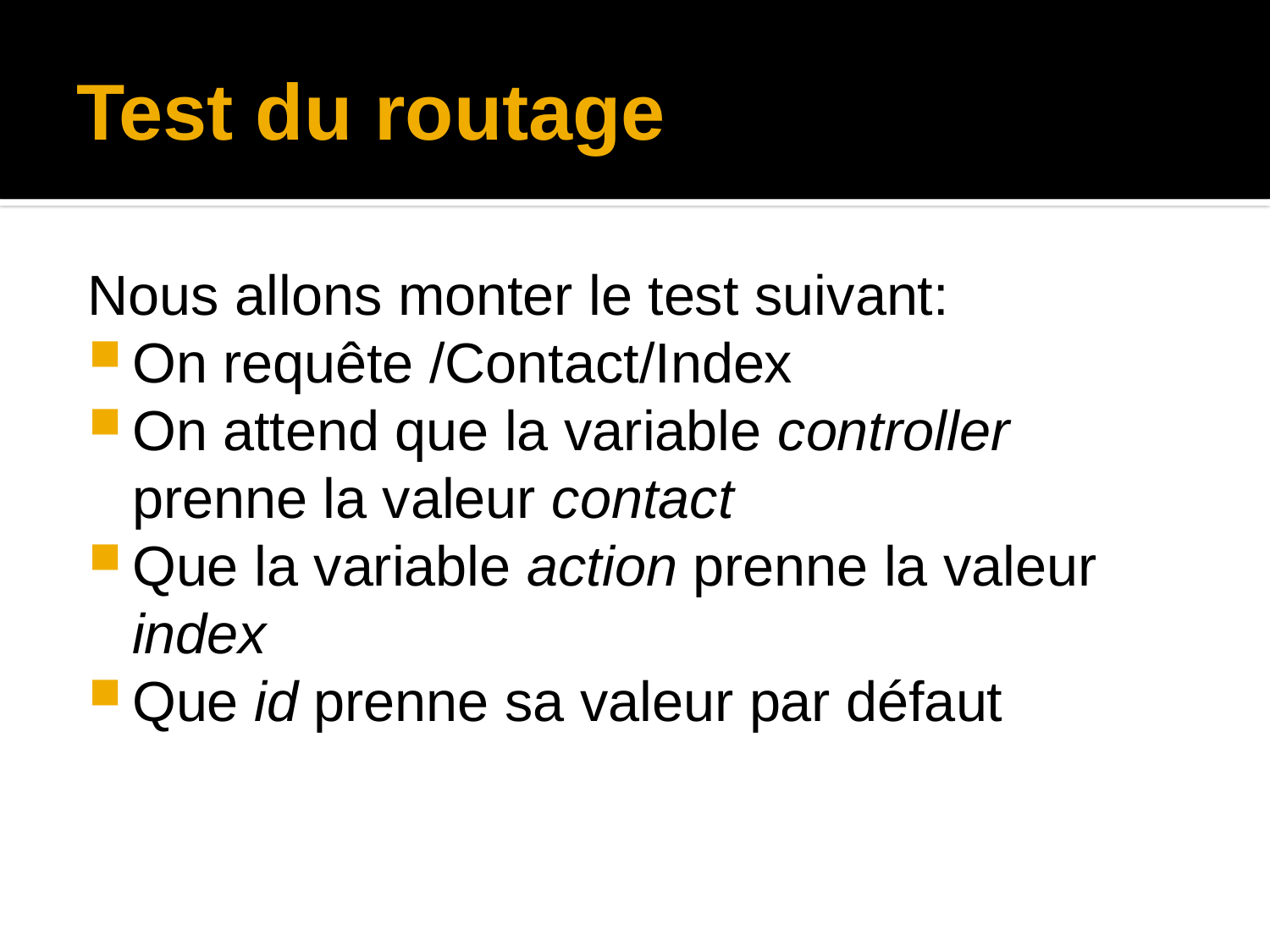

# Test du routage
Nous allons monter le test suivant:
On requête /Contact/Index
On attend que la variable controller prenne la valeur contact
Que la variable action prenne la valeur index
Que id prenne sa valeur par défaut